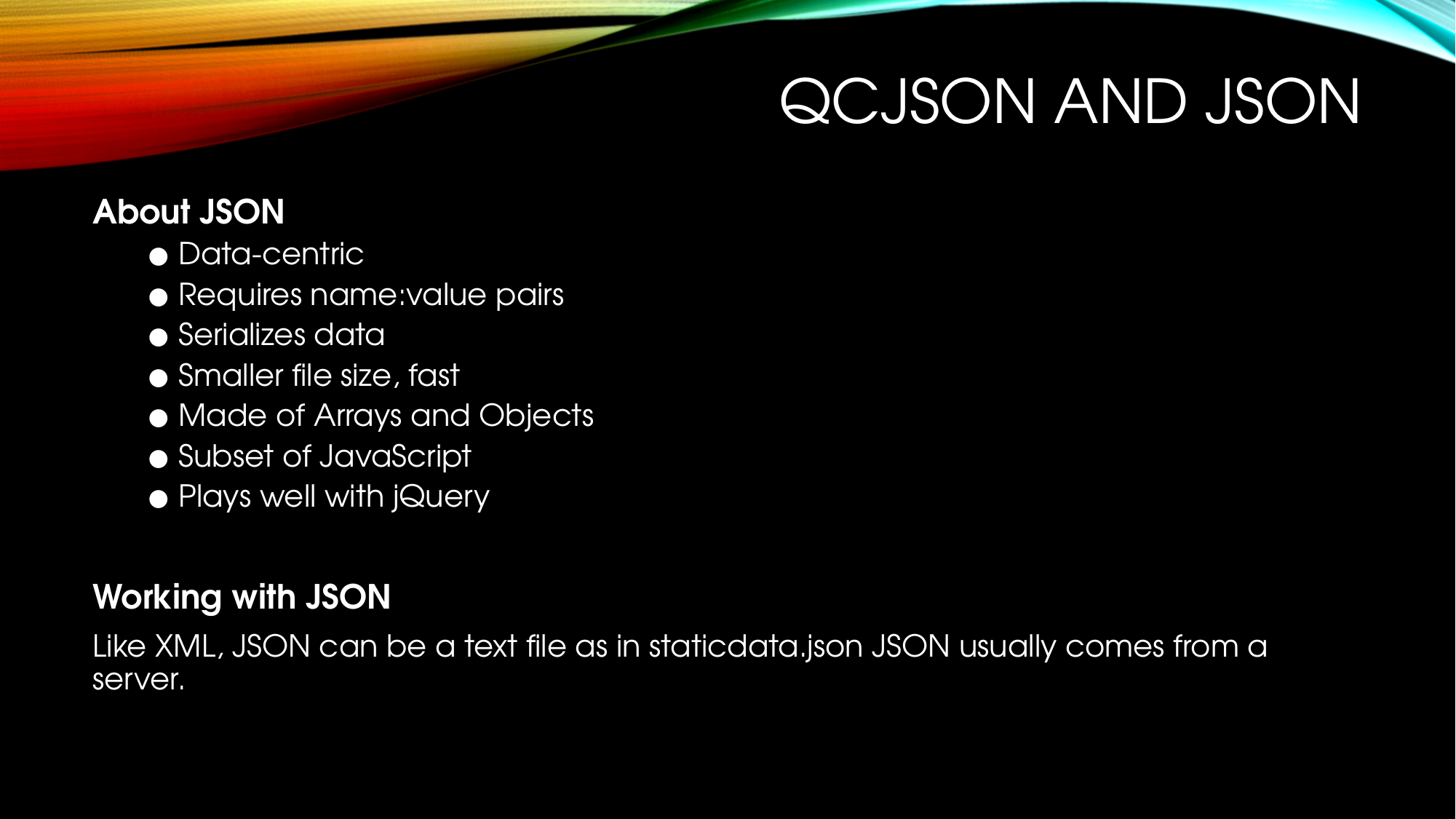

# QCJSON and JSON
About JSON
● Data-centric
● Requires name:value pairs
● Serializes data
● Smaller file size, fast
● Made of Arrays and Objects
● Subset of JavaScript
● Plays well with jQuery

Working with JSON
Like XML, JSON can be a text file as in staticdata.json JSON usually comes from a server.